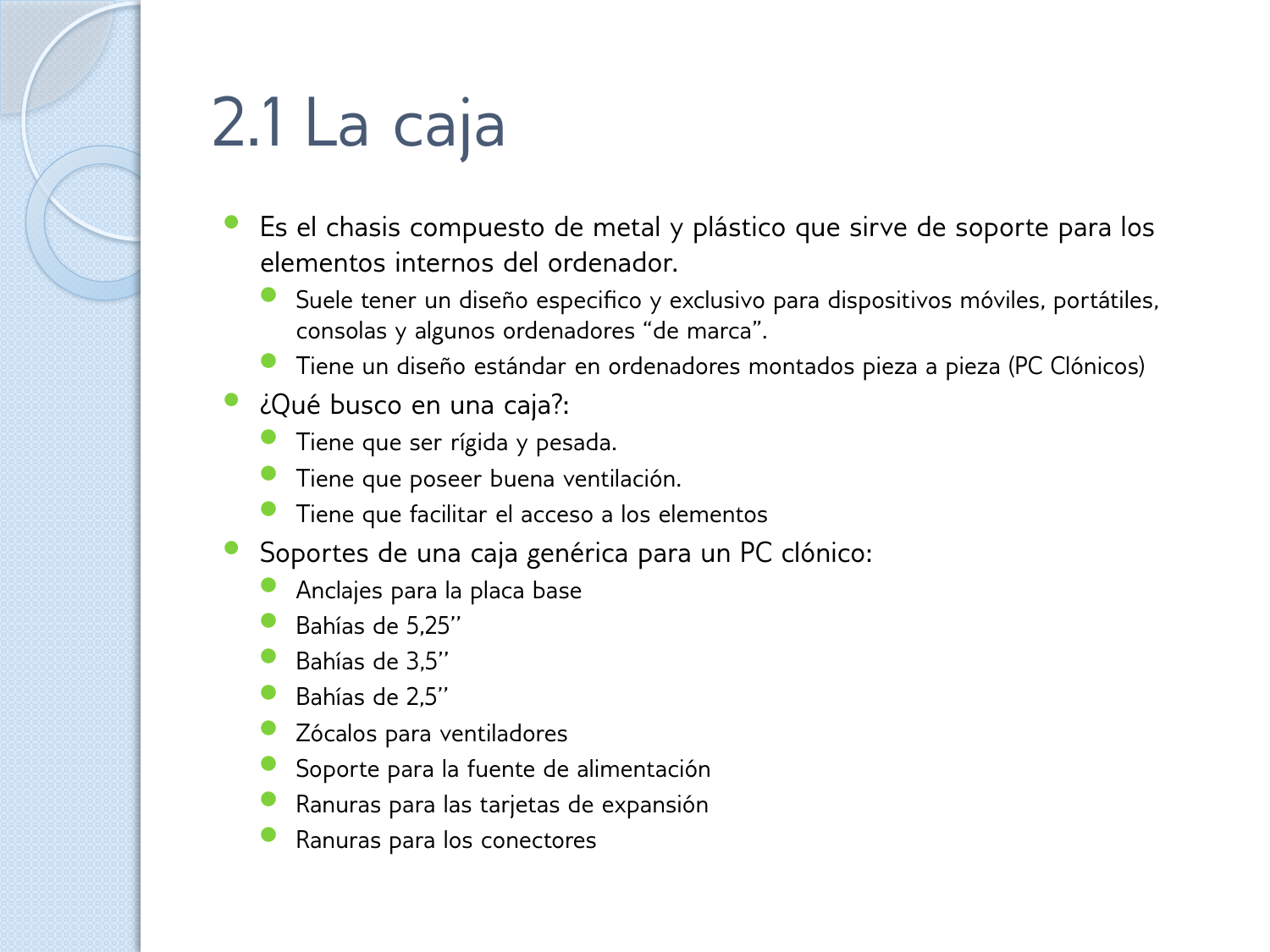

# 2.1 La caja
Es el chasis compuesto de metal y plástico que sirve de soporte para los elementos internos del ordenador.
Suele tener un diseño especifico y exclusivo para dispositivos móviles, portátiles, consolas y algunos ordenadores “de marca”.
Tiene un diseño estándar en ordenadores montados pieza a pieza (PC Clónicos)
¿Qué busco en una caja?:
Tiene que ser rígida y pesada.
Tiene que poseer buena ventilación.
Tiene que facilitar el acceso a los elementos
Soportes de una caja genérica para un PC clónico:
Anclajes para la placa base
Bahías de 5,25’’
Bahías de 3,5’’
Bahías de 2,5’’
Zócalos para ventiladores
Soporte para la fuente de alimentación
Ranuras para las tarjetas de expansión
Ranuras para los conectores